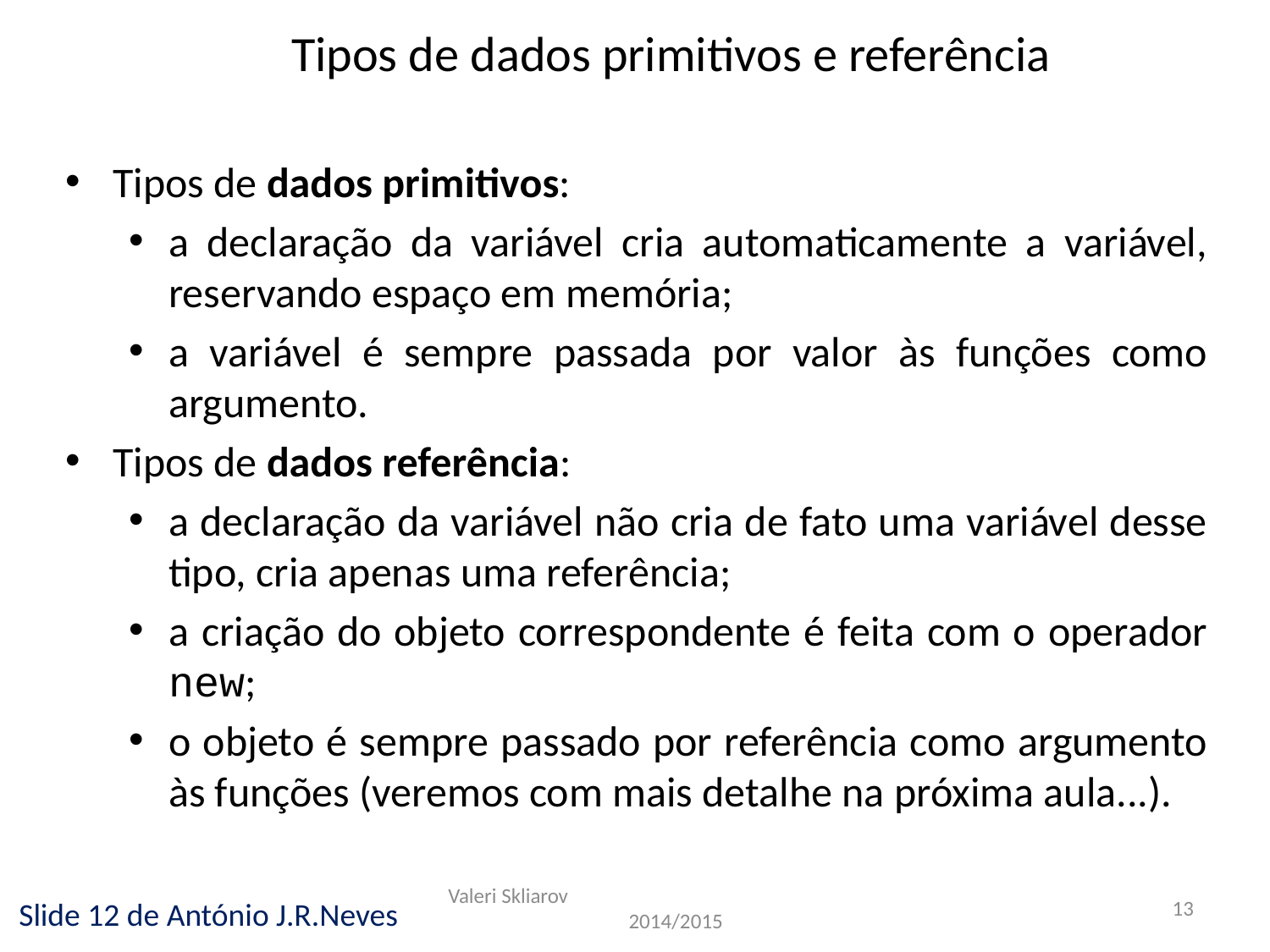

Tipos de dados primitivos e referência
Tipos de dados primitivos:
a declaração da variável cria automaticamente a variável, reservando espaço em memória;
a variável é sempre passada por valor às funções como argumento.
Tipos de dados referência:
a declaração da variável não cria de fato uma variável desse tipo, cria apenas uma referência;
a criação do objeto correspondente é feita com o operador new;
o objeto é sempre passado por referência como argumento às funções (veremos com mais detalhe na próxima aula...).
Valeri Skliarov                                                                      2014/2015
13
Slide 12 de António J.R.Neves